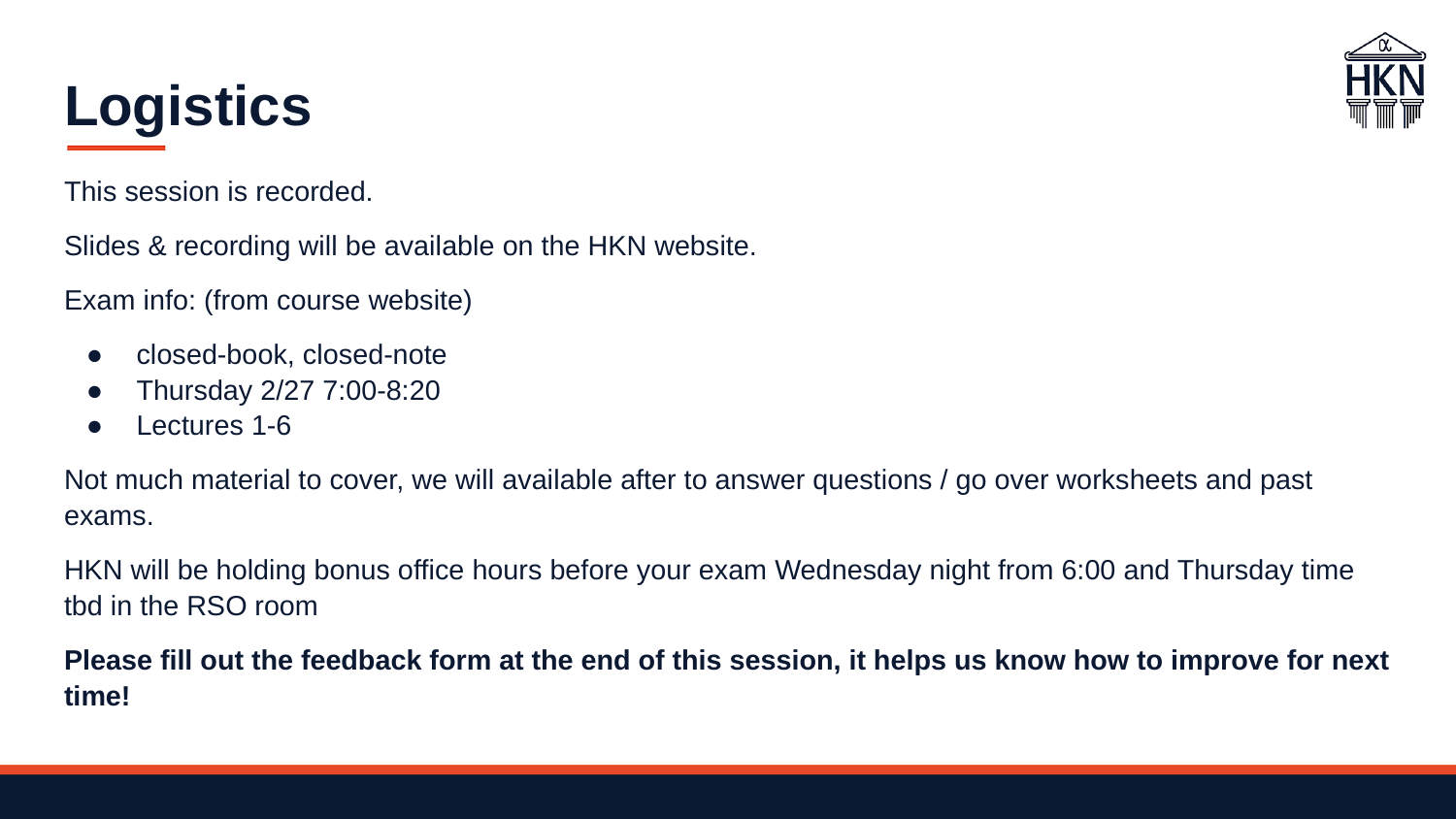

# Logistics
This session is recorded.
Slides & recording will be available on the HKN website.
Exam info: (from course website)
closed-book, closed-note
Thursday 2/27 7:00-8:20
Lectures 1-6
Not much material to cover, we will available after to answer questions / go over worksheets and past exams.
HKN will be holding bonus office hours before your exam Wednesday night from 6:00 and Thursday time tbd in the RSO room
Please fill out the feedback form at the end of this session, it helps us know how to improve for next time!